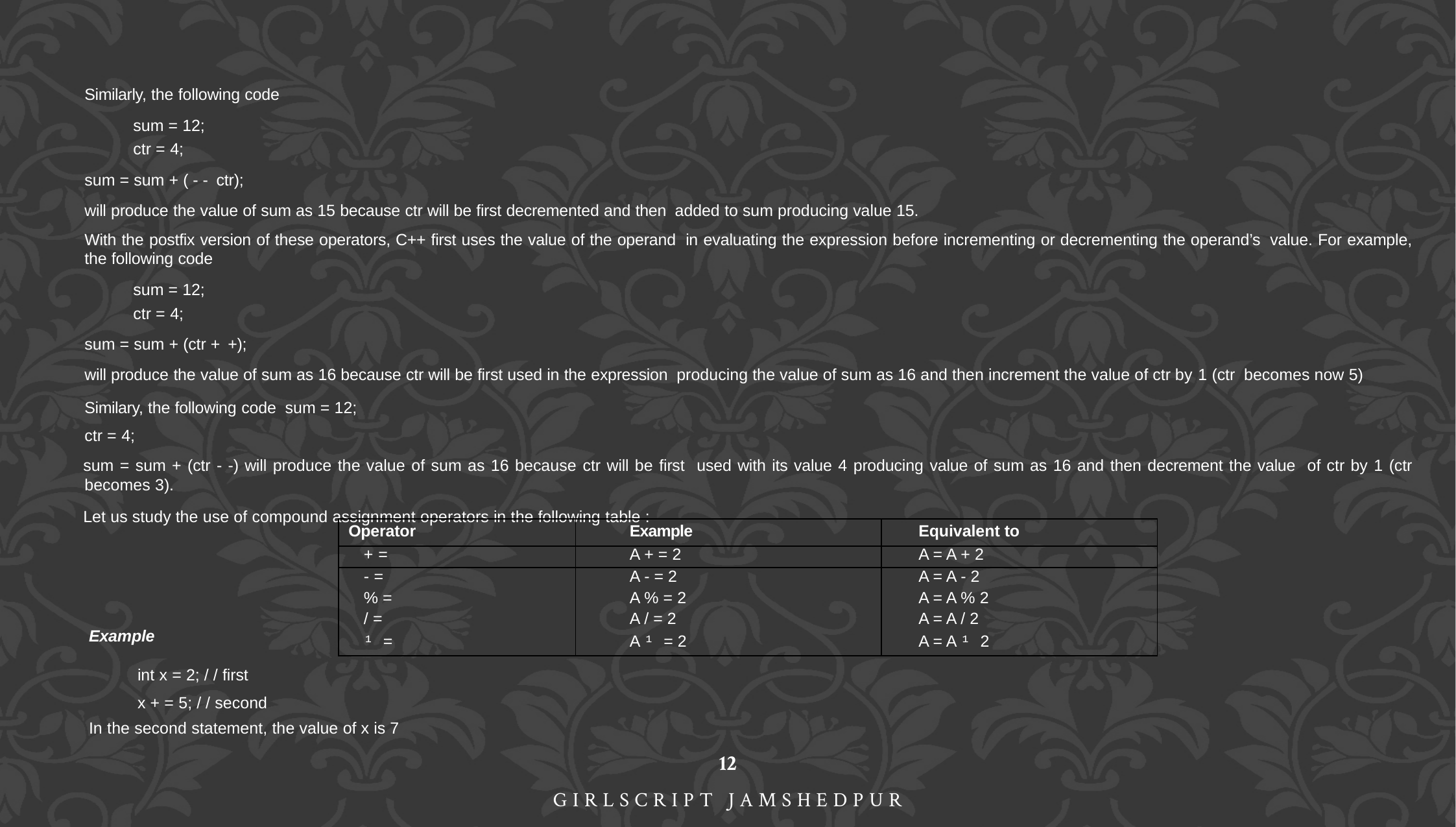

Similarly, the following code
sum = 12;
ctr = 4;
sum = sum + ( - - ctr);
will produce the value of sum as 15 because ctr will be first decremented and then  added to sum producing value 15.
With the postfix version of these operators, C++ first uses the value of the operand  in evaluating the expression before incrementing or decrementing the operand’s  value. For example, the following code
sum = 12;
ctr = 4;
sum = sum + (ctr + +);
will produce the value of sum as 16 because ctr will be first used in the expression  producing the value of sum as 16 and then increment the value of ctr by 1 (ctr  becomes now 5)
Similary, the following code  sum = 12;
ctr = 4;
sum = sum + (ctr - -) will produce the value of sum as 16 because ctr will be first  used with its value 4 producing value of sum as 16 and then decrement the value  of ctr by 1 (ctr becomes 3).
Let us study the use of compound assignment operators in the following table :
| Operator | Example | Equivalent to |
| --- | --- | --- |
| + = | A + = 2 | A = A + 2 |
| - = | A - = 2 | A = A - 2 |
| % = | A % = 2 | A = A % 2 |
| / = | A / = 2 | A = A / 2 |
| ¹ = | A ¹ = 2 | A = A ¹ 2 |
Example

int x = 2; / / first
x + = 5; / / second
In the second statement, the value of x is 7
12
GIRLSCRIPT JAMSHEDPUR